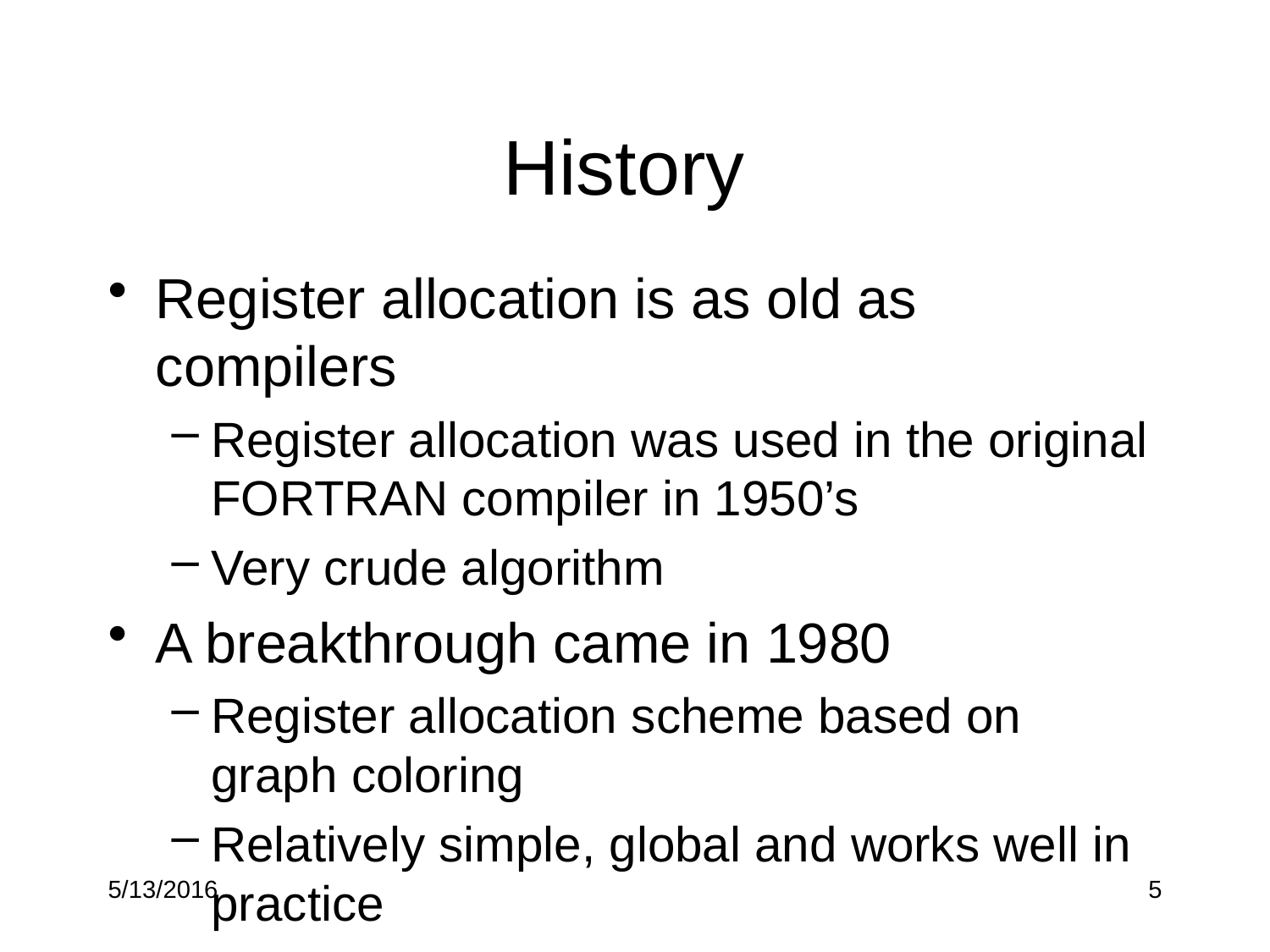

# History
Register allocation is as old as compilers
Register allocation was used in the original FORTRAN compiler in 1950’s
Very crude algorithm
A breakthrough came in 1980
Register allocation scheme based on graph coloring
Relatively simple, global and works well in practice
5/13/2016
5